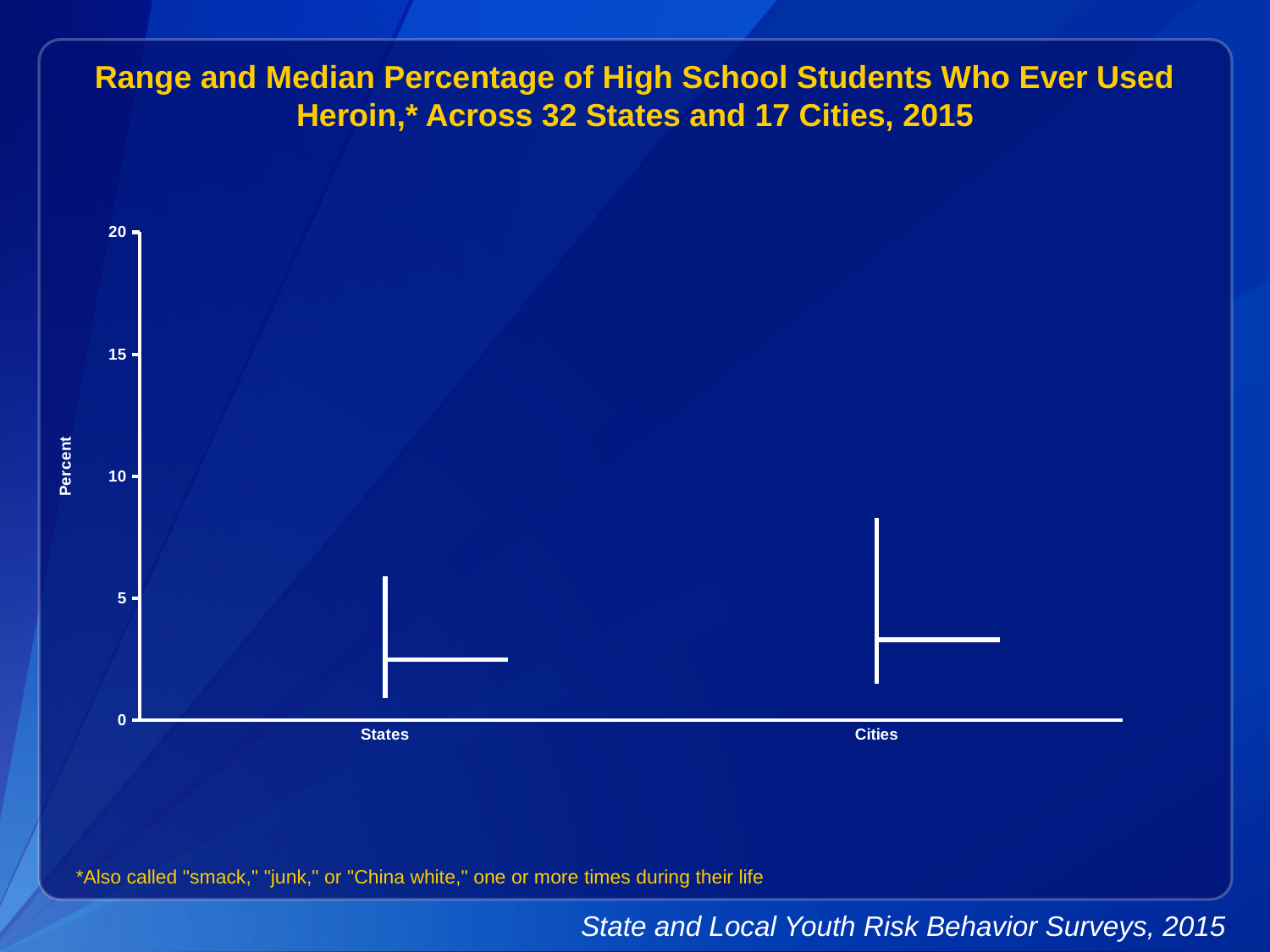

Range and Median Percentage of High School Students Who Ever Used Heroin,* Across 32 States and 17 Cities, 2015

[unsupported chart]

*Also called "smack," "junk," or "China white," one or more times during their life
State and Local Youth Risk Behavior Surveys, 2015